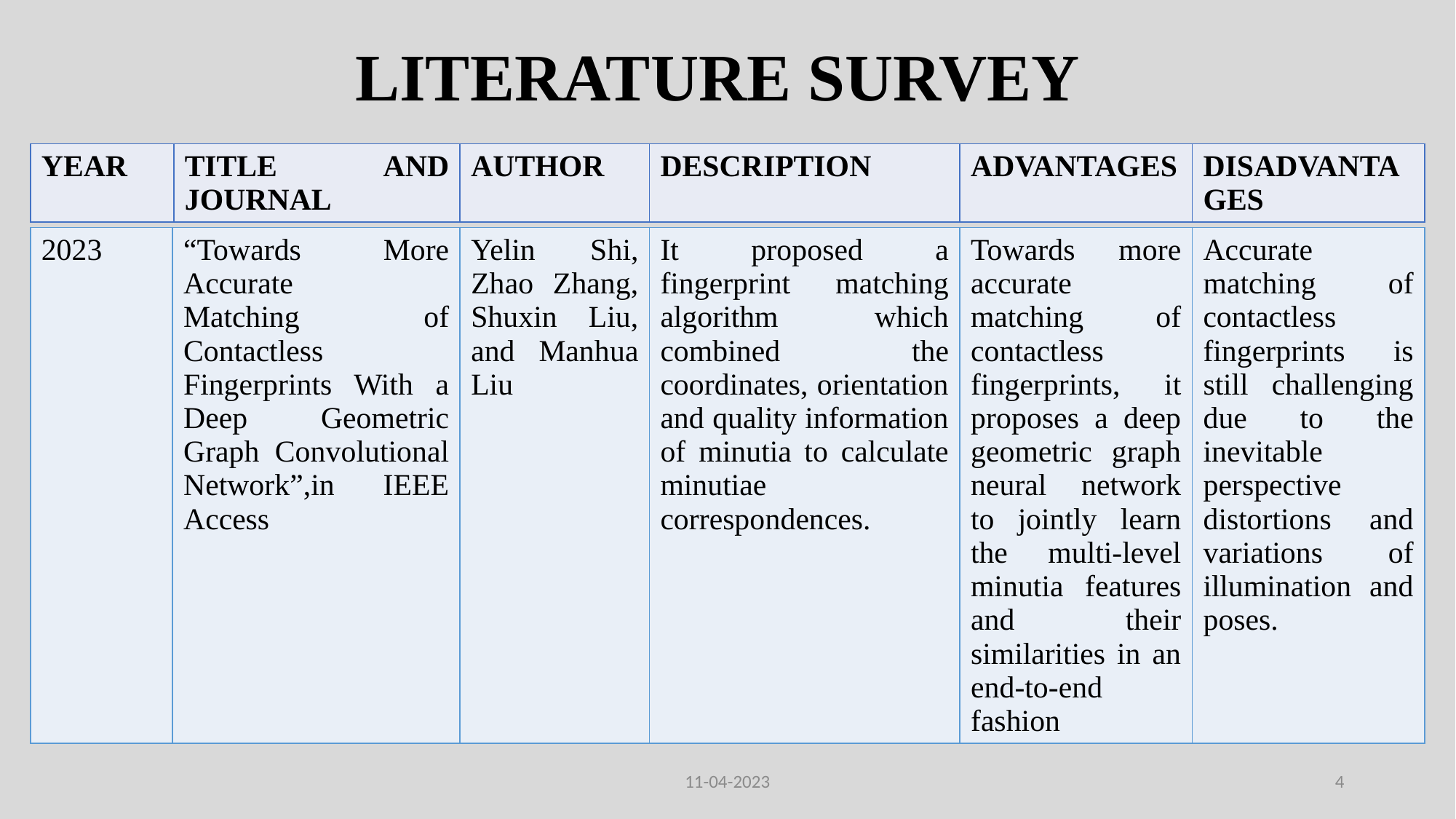

# LITERATURE SURVEY
| YEAR | TITLE AND JOURNAL | AUTHOR | DESCRIPTION | ADVANTAGES | DISADVANTAGES |
| --- | --- | --- | --- | --- | --- |
| 2023 | “Towards More Accurate Matching of Contactless Fingerprints With a Deep Geometric Graph Convolutional Network”,in IEEE Access | Yelin Shi, Zhao Zhang, Shuxin Liu, and Manhua Liu | It proposed a fingerprint matching algorithm which combined the coordinates, orientation and quality information of minutia to calculate minutiae correspondences. | Towards more accurate matching of contactless fingerprints, it proposes a deep geometric graph neural network to jointly learn the multi-level minutia features and their similarities in an end-to-end fashion | Accurate matching of contactless fingerprints is still challenging due to the inevitable perspective distortions and variations of illumination and poses. |
| --- | --- | --- | --- | --- | --- |
11-04-2023
4